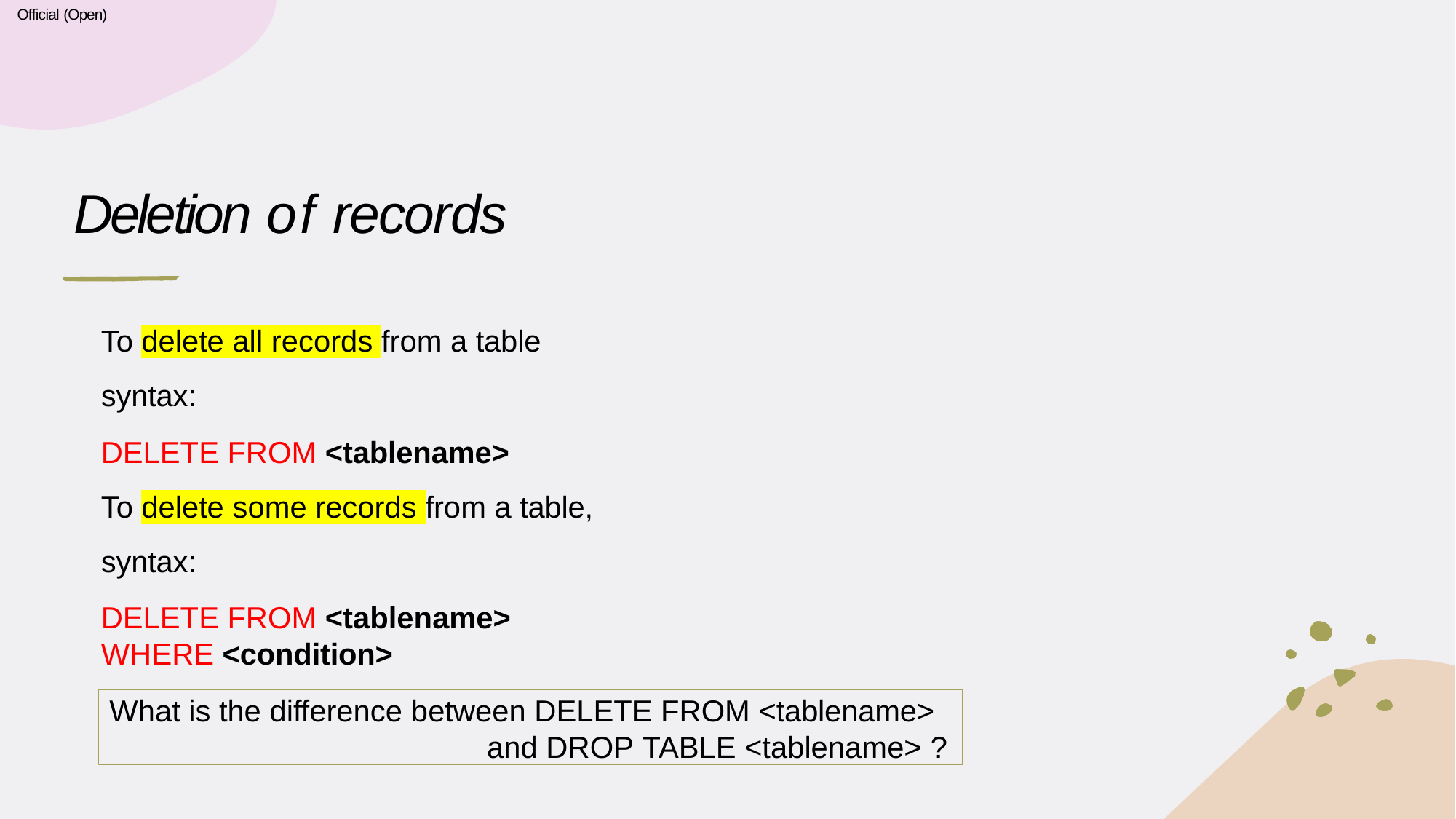

Official (Open)
# Deletion of records

To delete all records from a table syntax:
DELETE FROM <tablename>
To delete some records from a table, syntax:
DELETE FROM <tablename> WHERE <condition>
What is the difference between DELETE FROM <tablename>
and DROP TABLE <tablename> ?